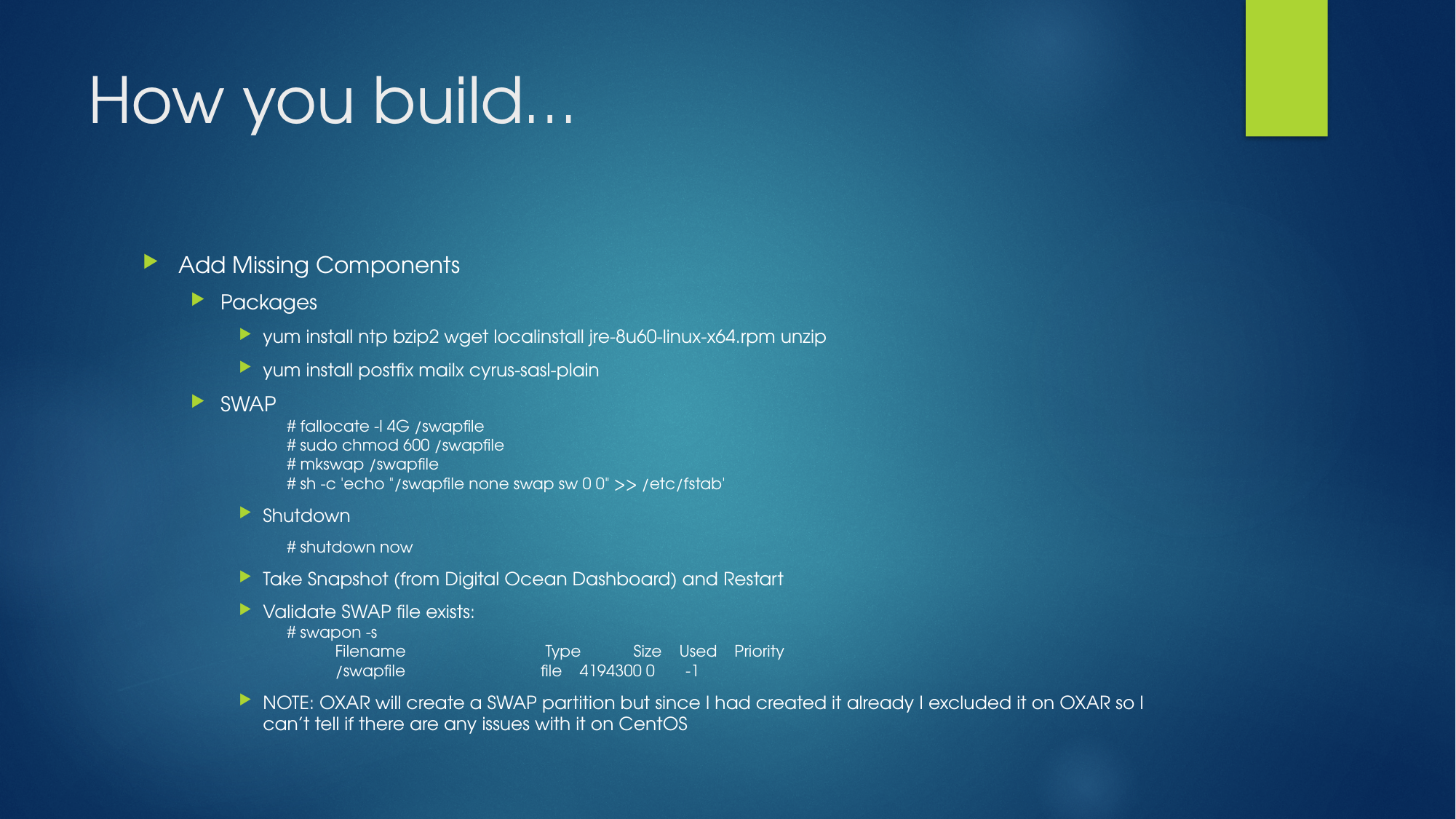

# How you build…
Add Missing Components
Packages
yum install ntp bzip2 wget localinstall jre-8u60-linux-x64.rpm unzip
yum install postfix mailx cyrus-sasl-plain
SWAP
# fallocate -l 4G /swapfile
# sudo chmod 600 /swapfile
# mkswap /swapfile
# sh -c 'echo "/swapfile none swap sw 0 0" >> /etc/fstab'
Shutdown
# shutdown now
Take Snapshot (from Digital Ocean Dashboard) and Restart
Validate SWAP file exists:
# swapon -s
Filename                                Type            Size    Used    Priority
/swapfile                               file    4194300 0       -1
NOTE: OXAR will create a SWAP partition but since I had created it already I excluded it on OXAR so I can’t tell if there are any issues with it on CentOS